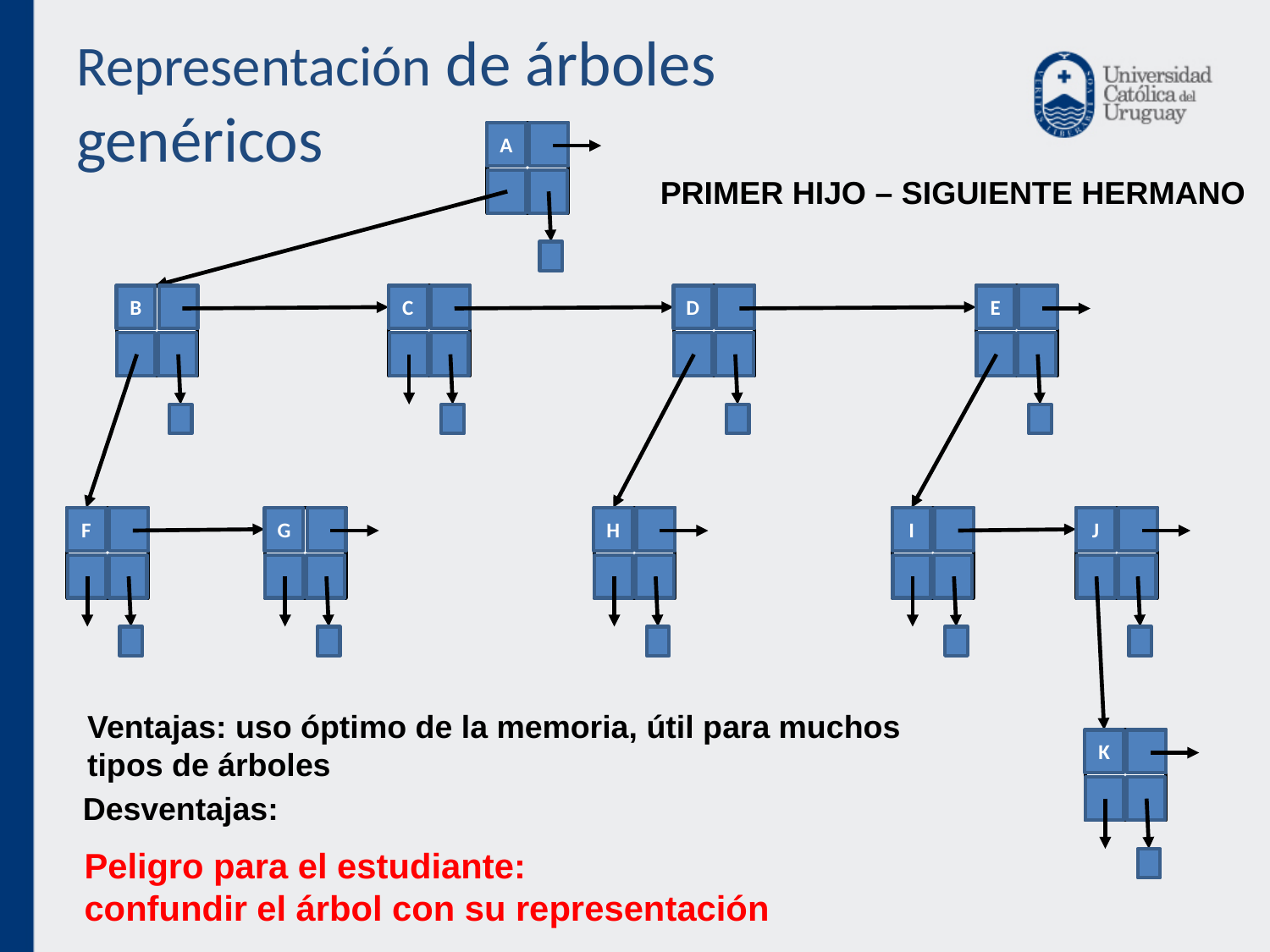

# Representación de árboles genéricos

A

PRIMER HIJO – SIGUIENTE HERMANO

B

C

D

E

F

G

I

J

H

Ventajas: uso óptimo de la memoria, útil para muchos
tipos de árboles

K

Desventajas:
Peligro para el estudiante:
confundir el árbol con su representación